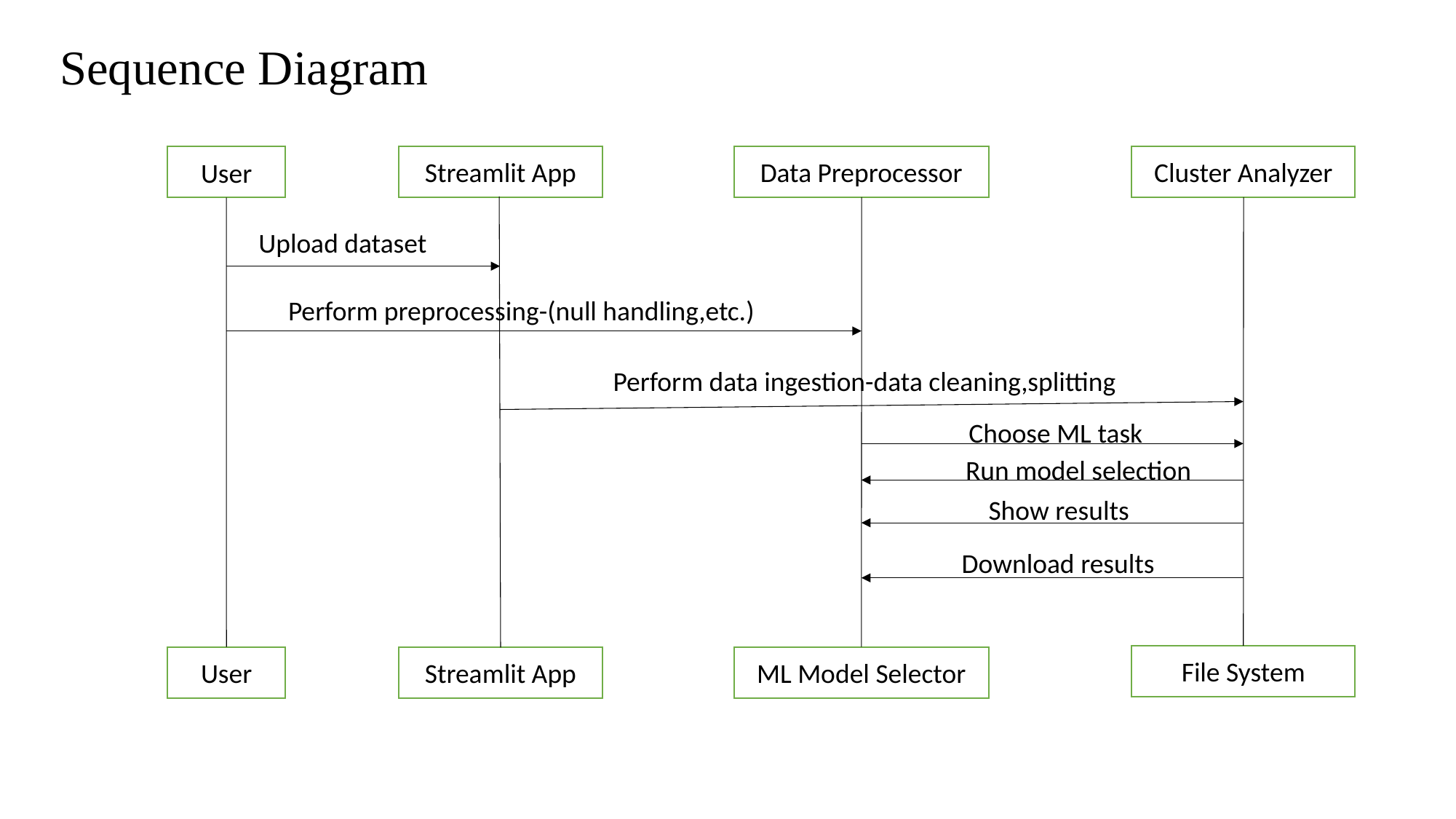

# Sequence Diagram
Data Preprocessor
Cluster Analyzer
Streamlit App
User
Upload dataset
Perform preprocessing-(null handling,etc.)
Perform data ingestion-data cleaning,splitting
Choose ML task
Run model selection
Show results
Download results
File System
ML Model Selector
User
Streamlit App